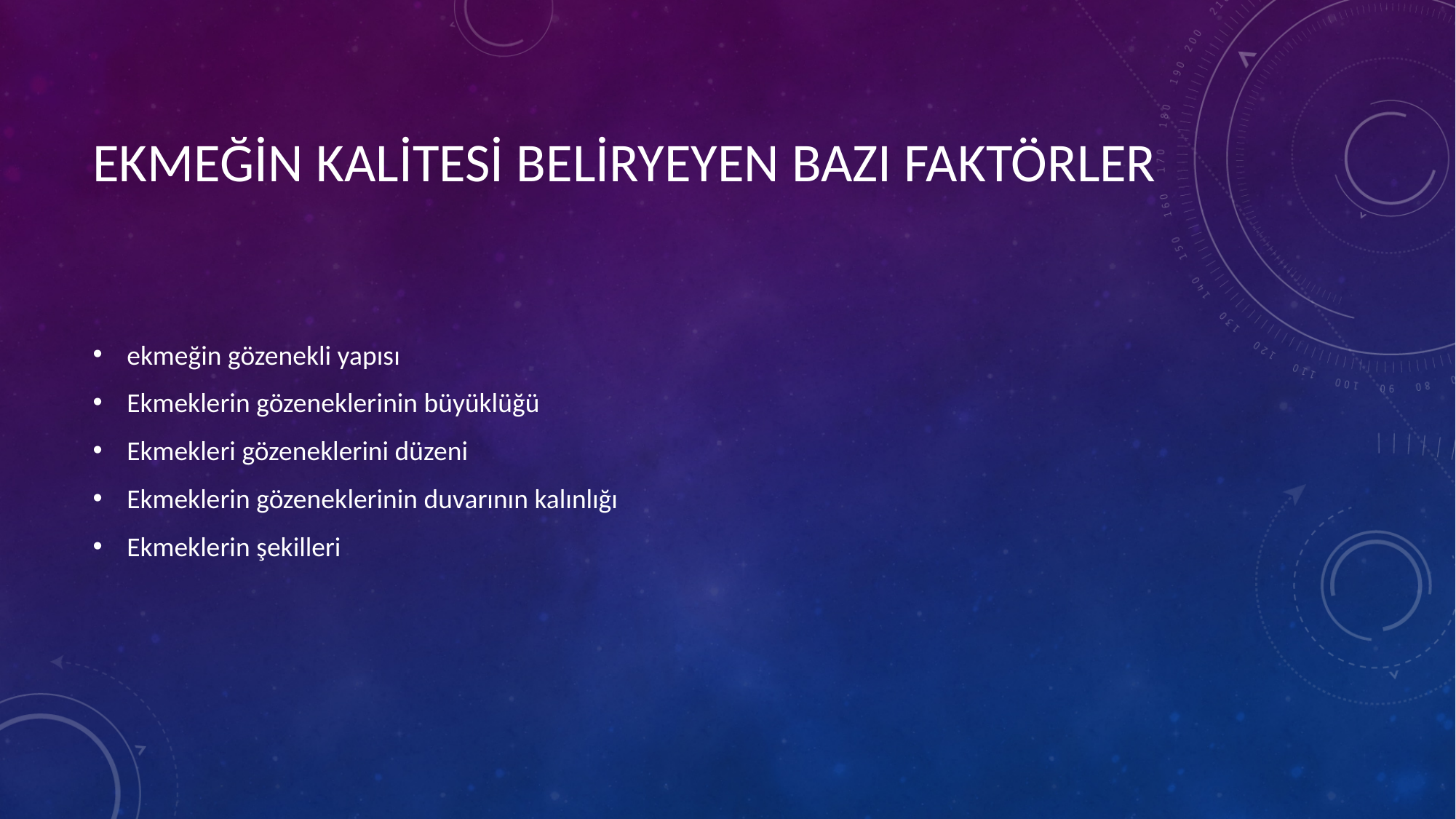

# EkMEĞİN KALİTESİ BELİRYEYEN BAZI FAKTÖRLER
ekmeğin gözenekli yapısı
Ekmeklerin gözeneklerinin büyüklüğü
Ekmekleri gözeneklerini düzeni
Ekmeklerin gözeneklerinin duvarının kalınlığı
Ekmeklerin şekilleri